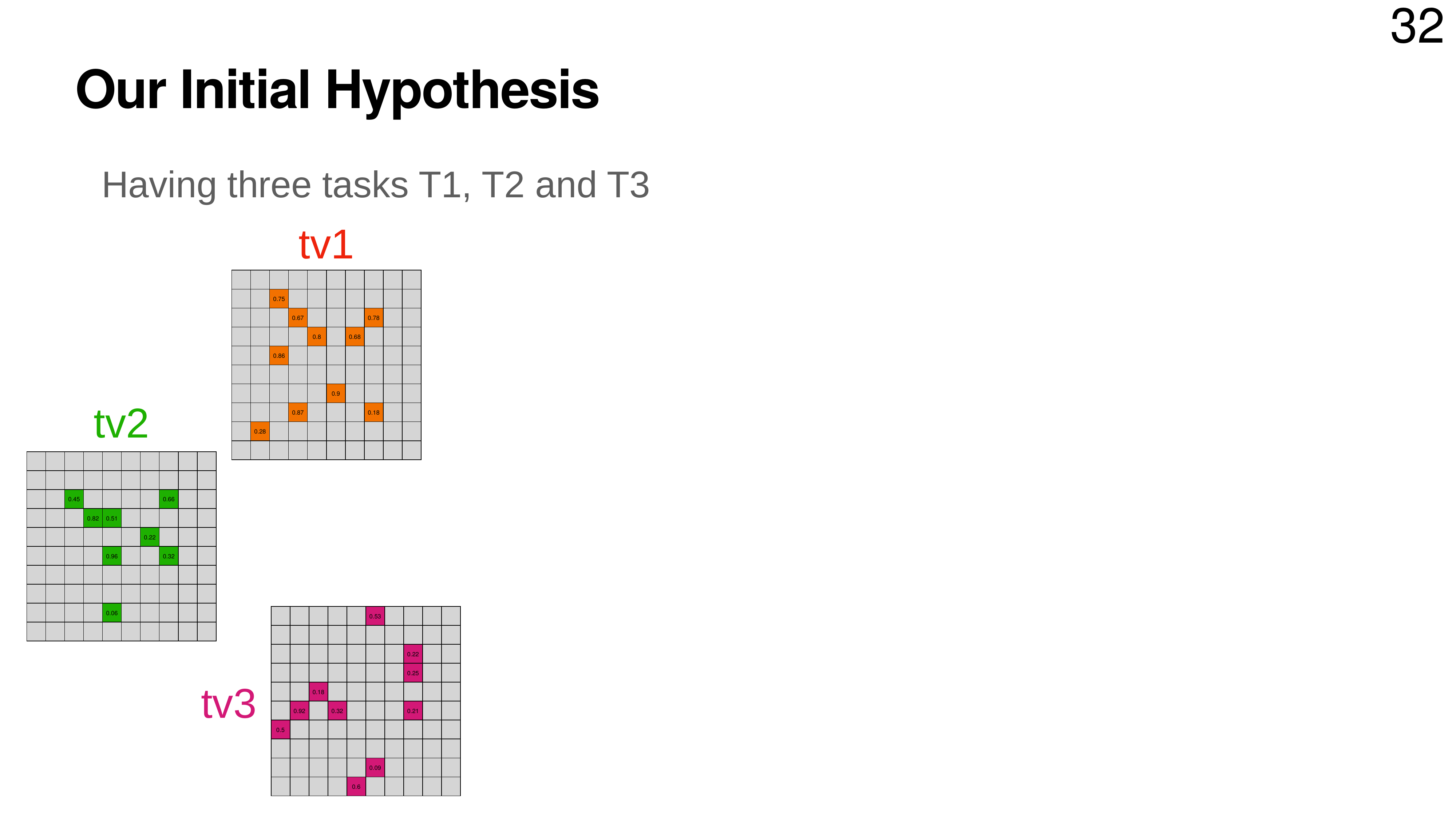

32
# Our Initial Hypothesis
Having three tasks T1, T2 and T3
tv1
|  |  |  |  |  |  |  |  |  |  |
| --- | --- | --- | --- | --- | --- | --- | --- | --- | --- |
|  |  | 0.75 |  |  |  |  |  |  |  |
|  |  |  | 0.67 |  |  |  | 0.78 |  |  |
|  |  |  |  | 0.8 |  | 0.68 |  |  |  |
|  |  | 0.86 |  |  |  |  |  |  |  |
|  |  |  |  |  |  |  |  |  |  |
|  |  |  |  |  | 0.9 |  |  |  |  |
|  |  |  | 0.87 |  |  |  | 0.18 |  |  |
|  | 0.28 |  |  |  |  |  |  |  |  |
|  |  |  |  |  |  |  |  |  |  |
tv2
|  |  |  |  |  |  |  |  |  |  |
| --- | --- | --- | --- | --- | --- | --- | --- | --- | --- |
|  |  |  |  |  |  |  |  |  |  |
|  |  | 0.45 |  |  |  |  | 0.66 |  |  |
|  |  |  | 0.82 | 0.51 |  |  |  |  |  |
|  |  |  |  |  |  | 0.22 |  |  |  |
|  |  |  |  | 0.96 |  |  | 0.32 |  |  |
|  |  |  |  |  |  |  |  |  |  |
|  |  |  |  |  |  |  |  |  |  |
|  |  |  |  | 0.06 |  |  |  |  |  |
|  |  |  |  |  |  |  |  |  |  |
|  |  |  |  |  | 0.53 |  |  |  |  |
| --- | --- | --- | --- | --- | --- | --- | --- | --- | --- |
|  |  |  |  |  |  |  |  |  |  |
|  |  |  |  |  |  |  | 0.22 |  |  |
|  |  |  |  |  |  |  | 0.25 |  |  |
|  |  | 0.18 |  |  |  |  |  |  |  |
|  | 0.92 |  | 0.32 |  |  |  | 0.21 |  |  |
| 0.5 |  |  |  |  |  |  |  |  |  |
|  |  |  |  |  |  |  |  |  |  |
|  |  |  |  |  | 0.09 |  |  |  |  |
|  |  |  |  | 0.6 |  |  |  |  |  |
tv3